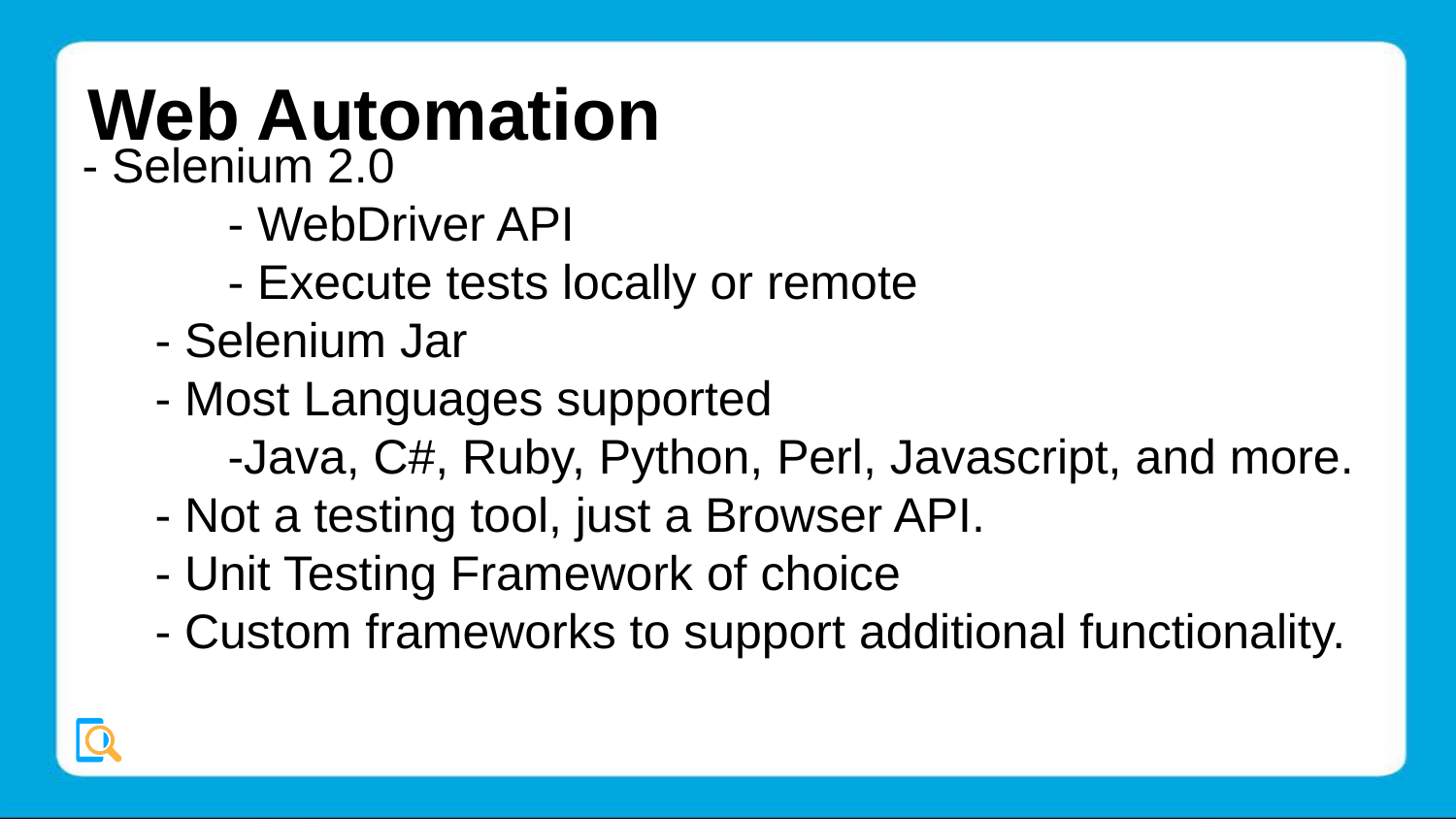

# Web Automation
- Selenium 2.0
	- WebDriver API
	- Execute tests locally or remote
- Selenium Jar
- Most Languages supported
	-Java, C#, Ruby, Python, Perl, Javascript, and more.
- Not a testing tool, just a Browser API.
- Unit Testing Framework of choice
- Custom frameworks to support additional functionality.